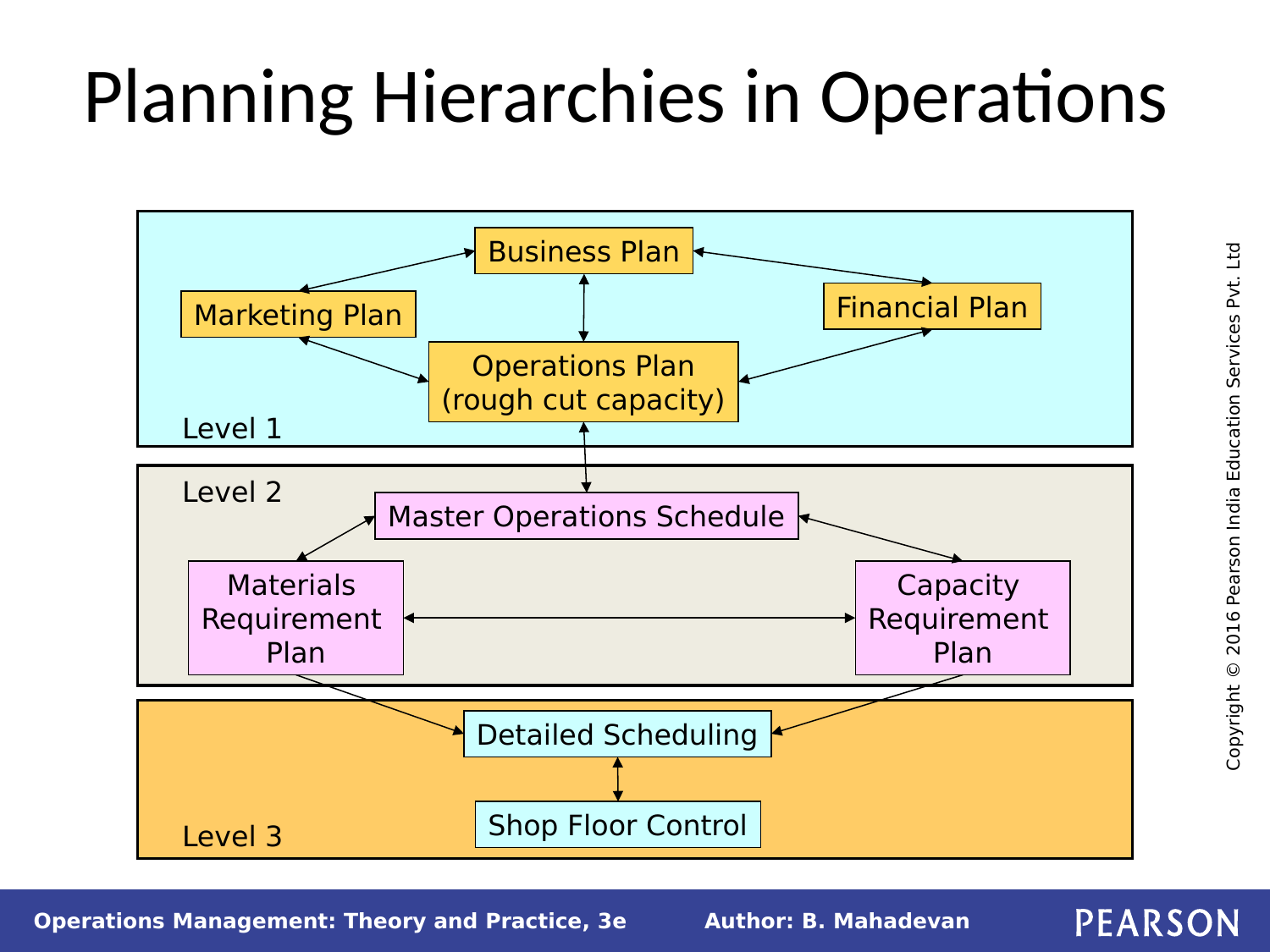

# Planning Hierarchies in Operations

Business Plan
Financial Plan
Marketing Plan
Operations Plan
(rough cut capacity)
Level 1

Level 2
Master Operations Schedule
Materials
Requirement
Plan
Capacity
Requirement
Plan

Detailed Scheduling
Shop Floor Control
Level 3